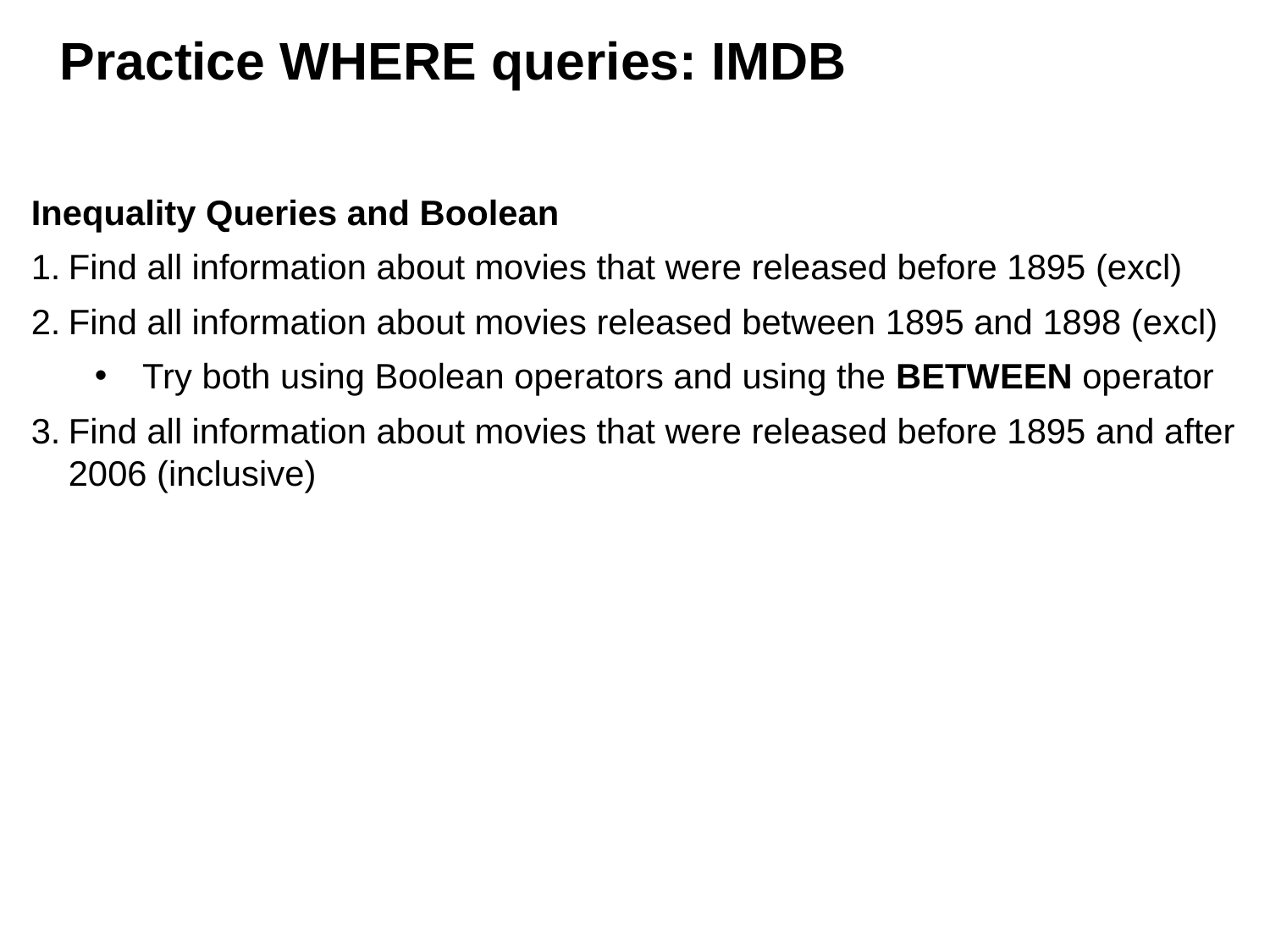

Practice WHERE queries: IMDB
Inequality Queries and Boolean
Find all information about movies that were released before 1895 (excl)
Find all information about movies released between 1895 and 1898 (excl)
Try both using Boolean operators and using the BETWEEN operator
Find all information about movies that were released before 1895 and after 2006 (inclusive)